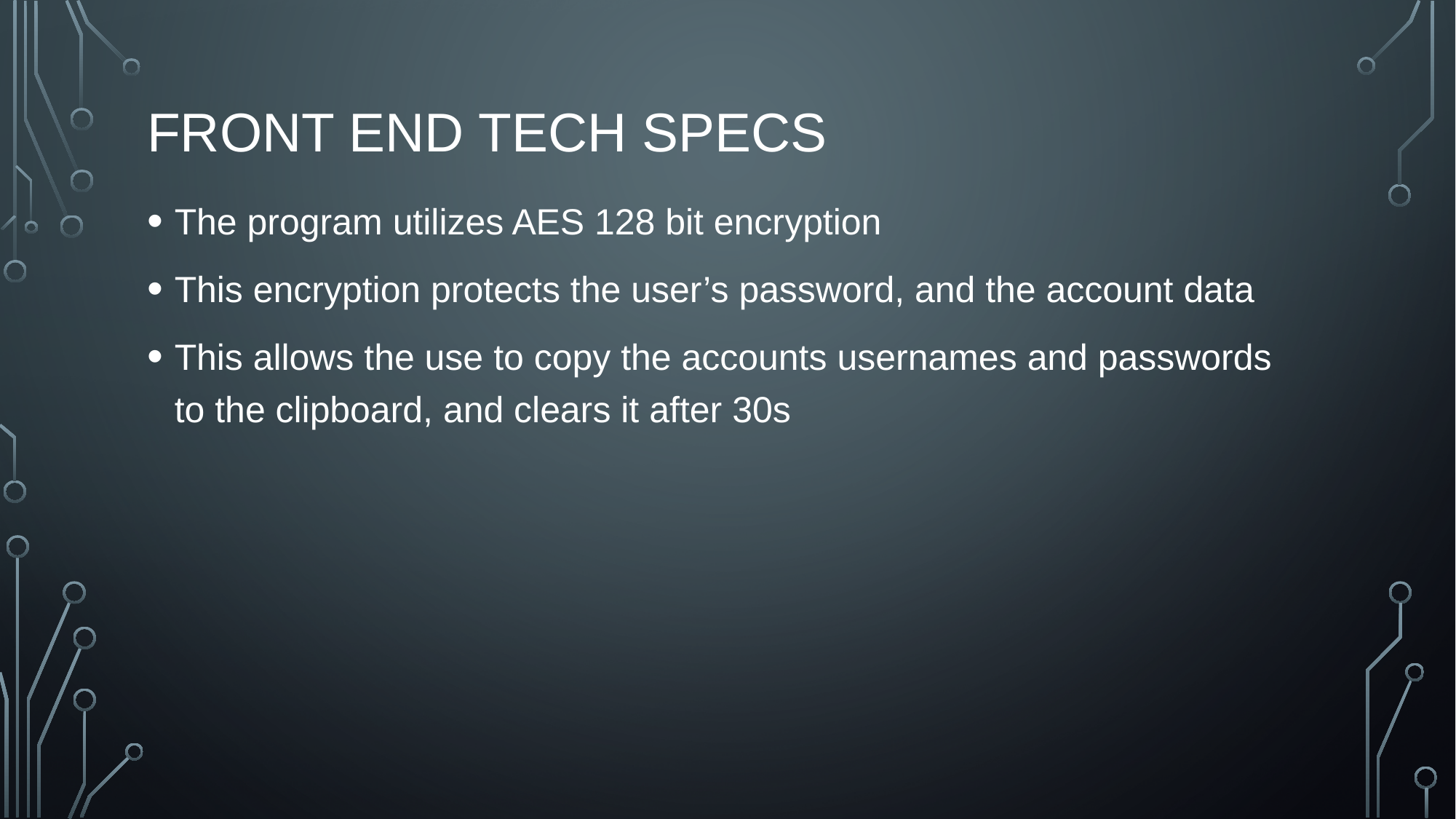

# Front end Tech Specs
The program utilizes AES 128 bit encryption
This encryption protects the user’s password, and the account data
This allows the use to copy the accounts usernames and passwords to the clipboard, and clears it after 30s